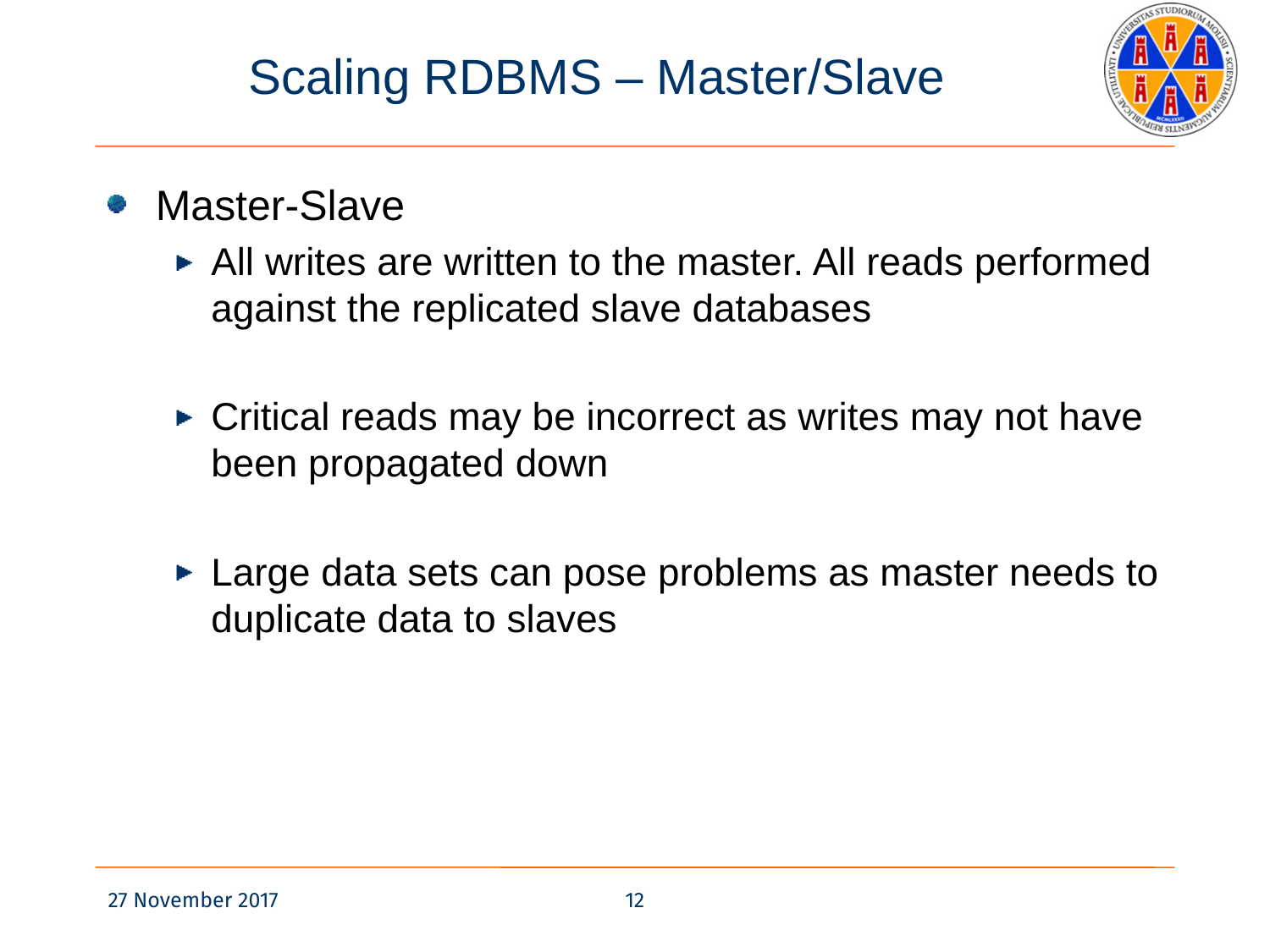

# Scaling RDBMS – Master/Slave
Master-Slave
All writes are written to the master. All reads performed against the replicated slave databases

Critical reads may be incorrect as writes may not have been propagated down

Large data sets can pose problems as master needs to duplicate data to slaves
27 November 2017
12